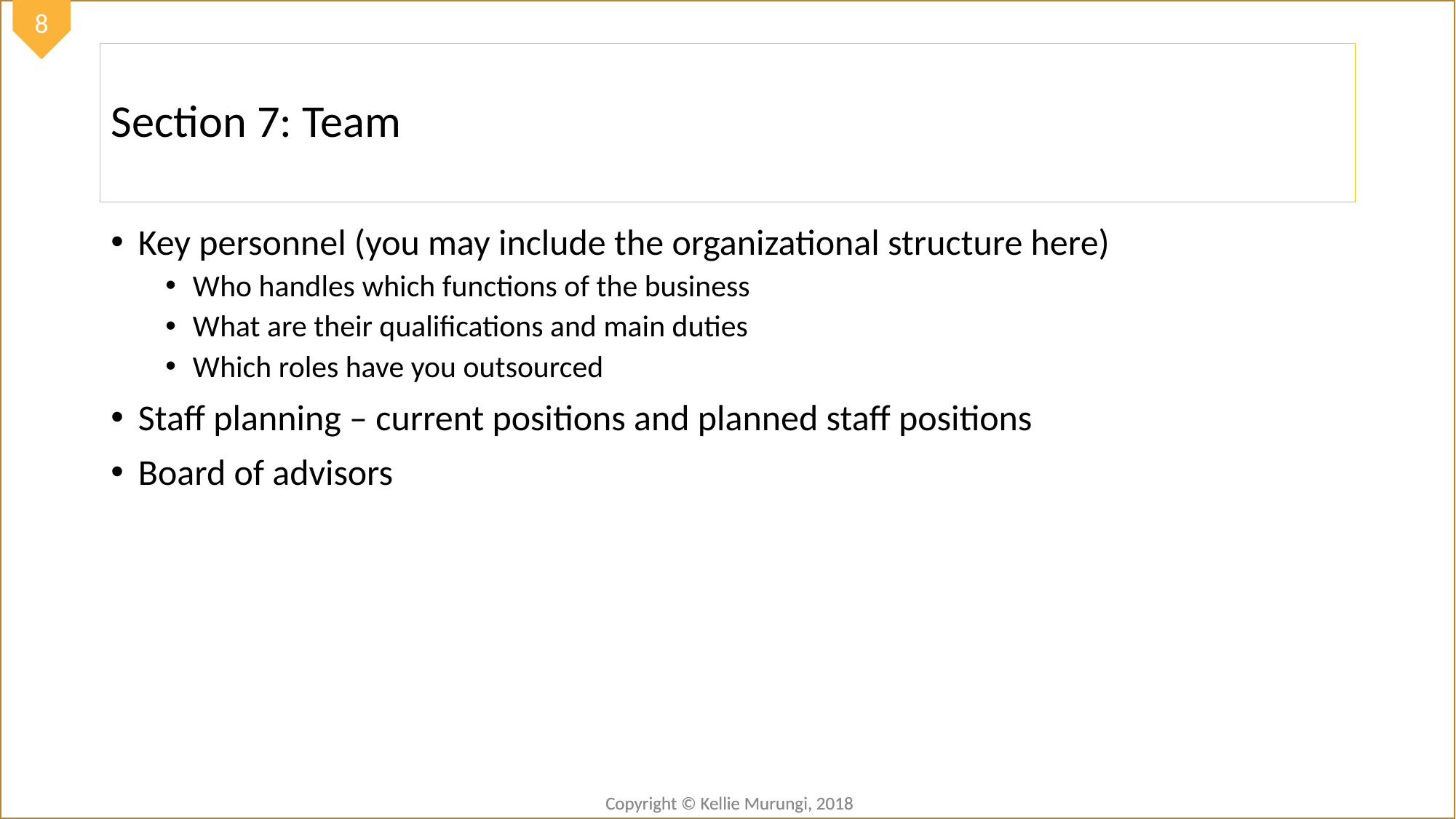

# Section 7: Team
Key personnel (you may include the organizational structure here)
Who handles which functions of the business
What are their qualifications and main duties
Which roles have you outsourced
Staff planning – current positions and planned staff positions
Board of advisors